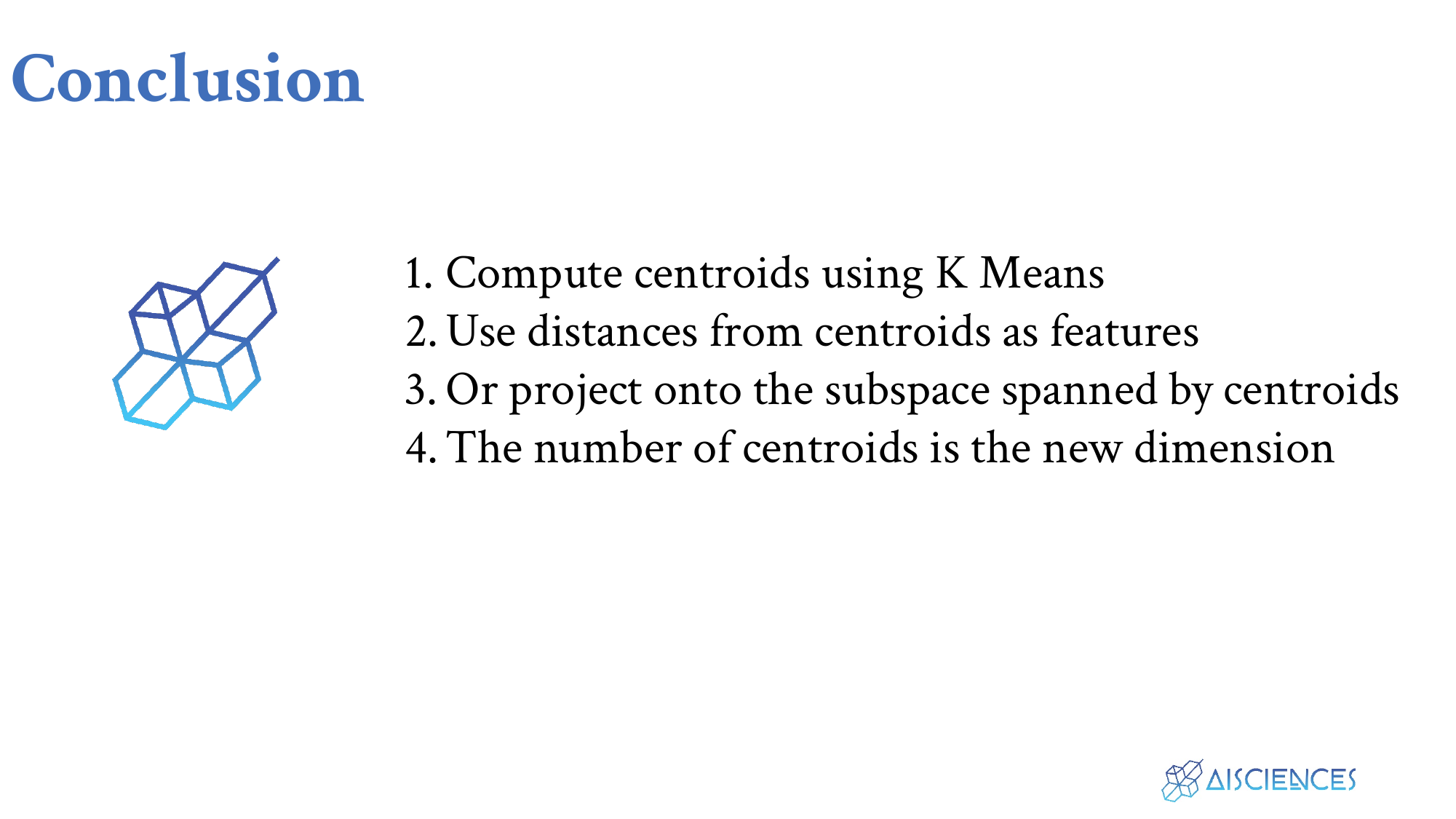

# Conclusion
Compute centroids using K Means
Use distances from centroids as features
Or project onto the subspace spanned by centroids
The number of centroids is the new dimension